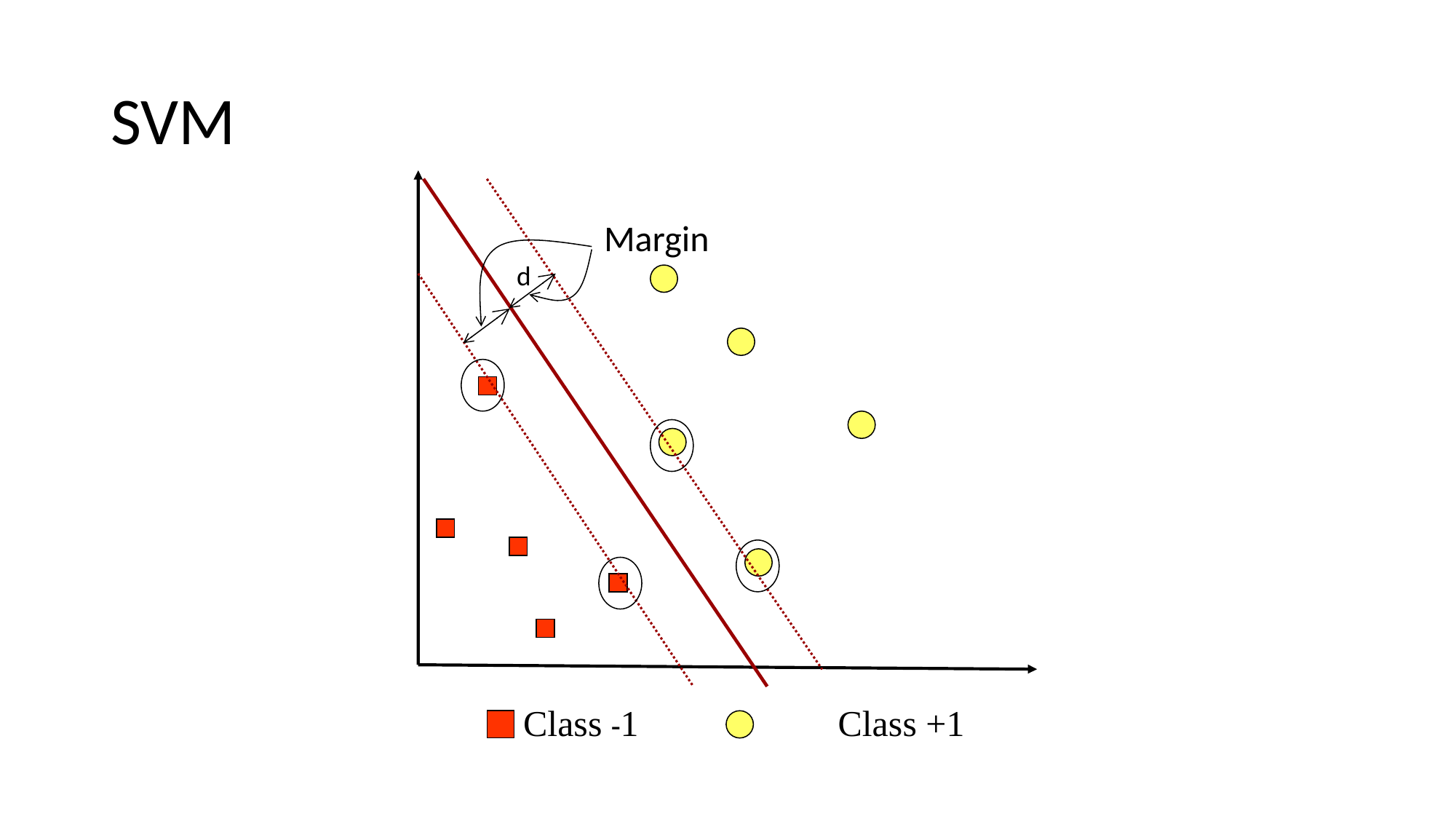

# SVM

Margin

d

Class −1　　　　　Class +1